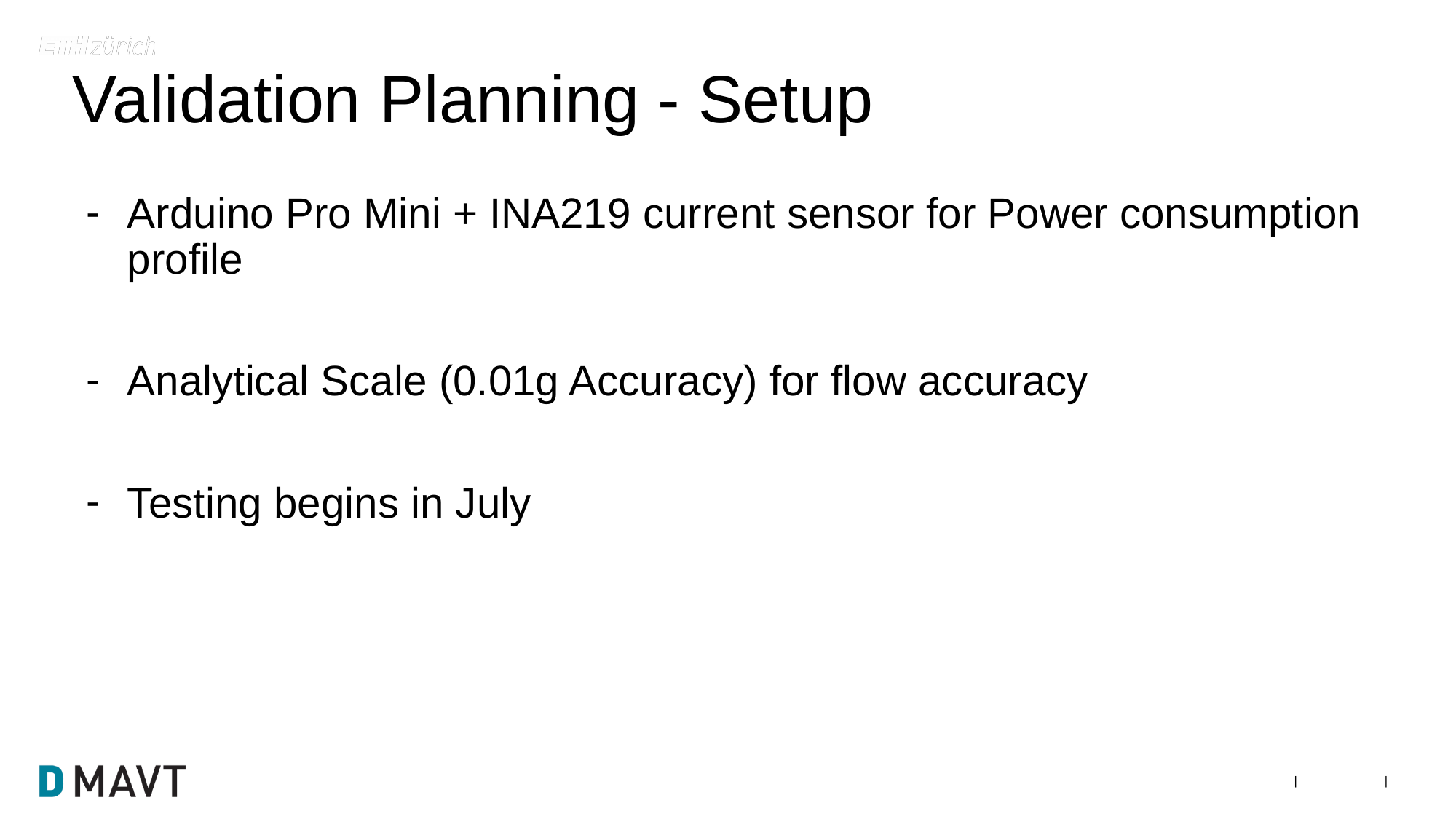

# Validation Planning - Setup
Arduino Pro Mini + INA219 current sensor for Power consumption profile

Analytical Scale (0.01g Accuracy) for flow accuracy

Testing begins in July